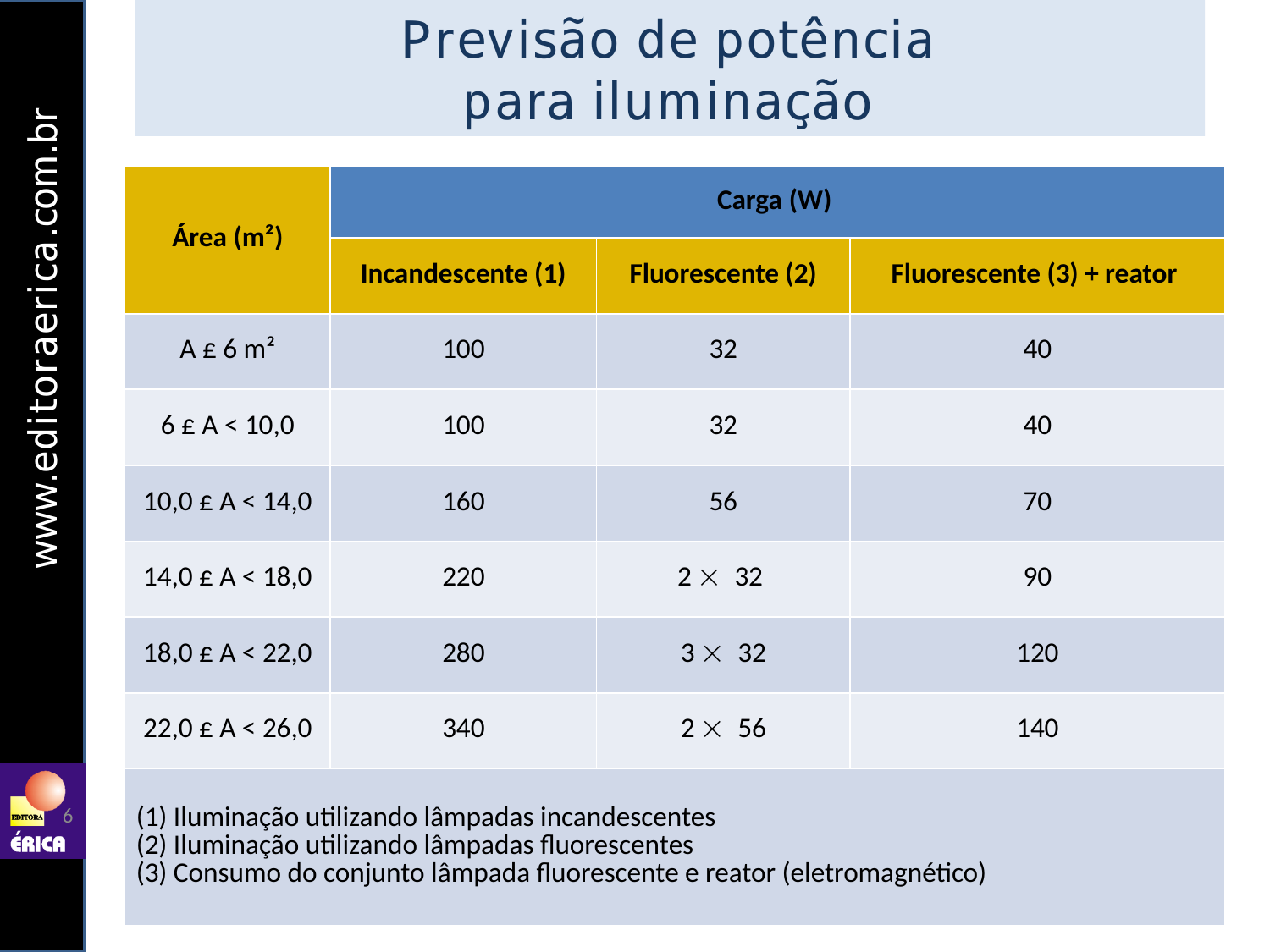

# Previsão de potência para iluminação
| Área (m²) | Carga (W) |  |  |
| --- | --- | --- | --- |
|  | Incandescente (1) | Fluorescente (2) | Fluorescente (3) + reator |
| A £ 6 m² | 100 | 32 | 40 |
| 6 £ A < 10,0 | 100 | 32 | 40 |
| 10,0 £ A < 14,0 | 160 | 56 | 70 |
| 14,0 £ A < 18,0 | 220 | 2 × 32 | 90 |
| 18,0 £ A < 22,0 | 280 | 3 × 32 | 120 |
| 22,0 £ A < 26,0 | 340 | 2 × 56 | 140 |
| (1) Iluminação utilizando lâmpadas incandescentes (2) Iluminação utilizando lâmpadas fluorescentes (3) Consumo do conjunto lâmpada fluorescente e reator (eletromagnético) |  |  |  |